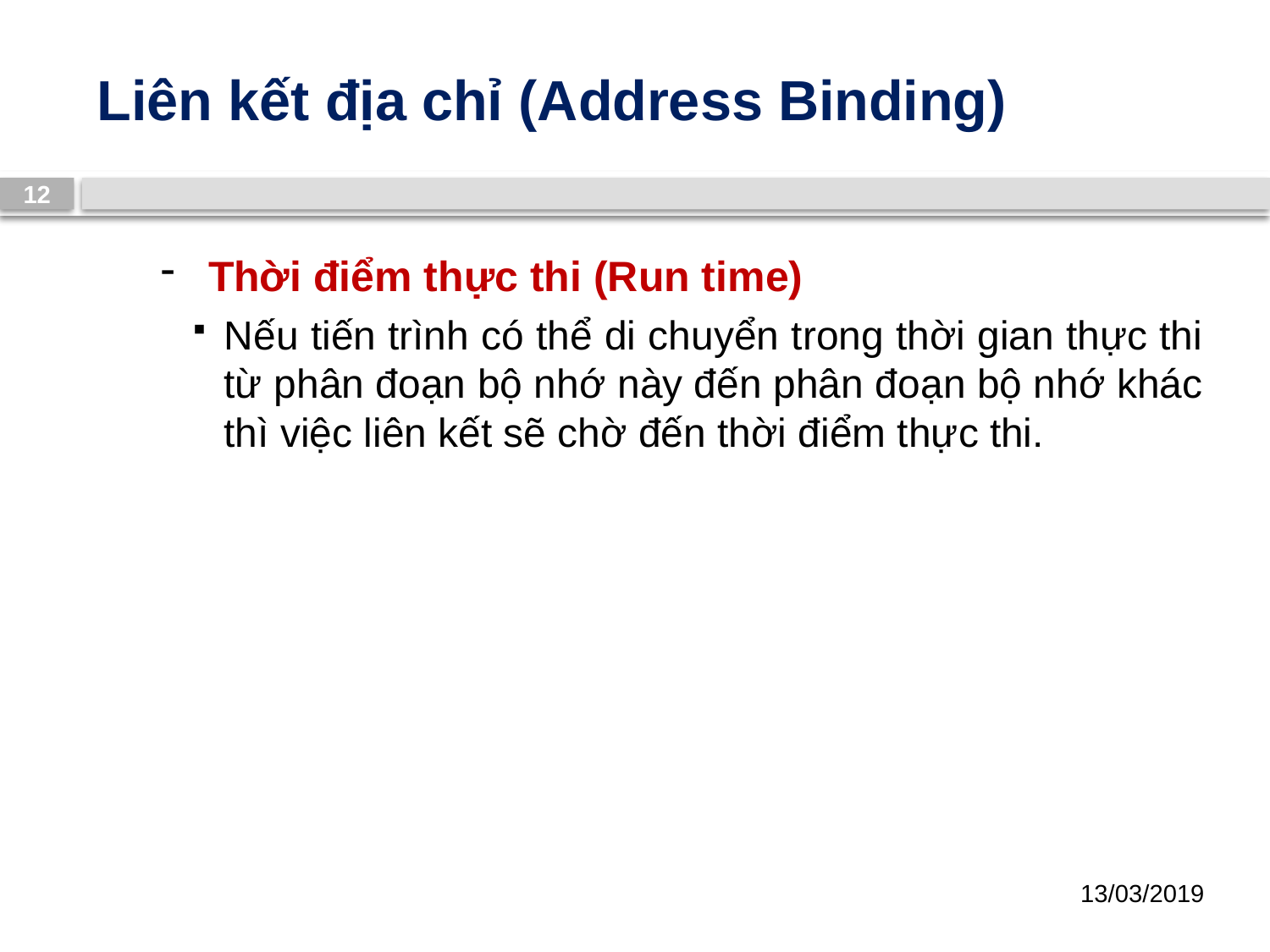

# Liên kết địa chỉ (Address Binding)
12
Thời điểm thực thi (Run time)
Nếu tiến trình có thể di chuyển trong thời gian thực thi từ phân đoạn bộ nhớ này đến phân đoạn bộ nhớ khác thì việc liên kết sẽ chờ đến thời điểm thực thi.
13/03/2019